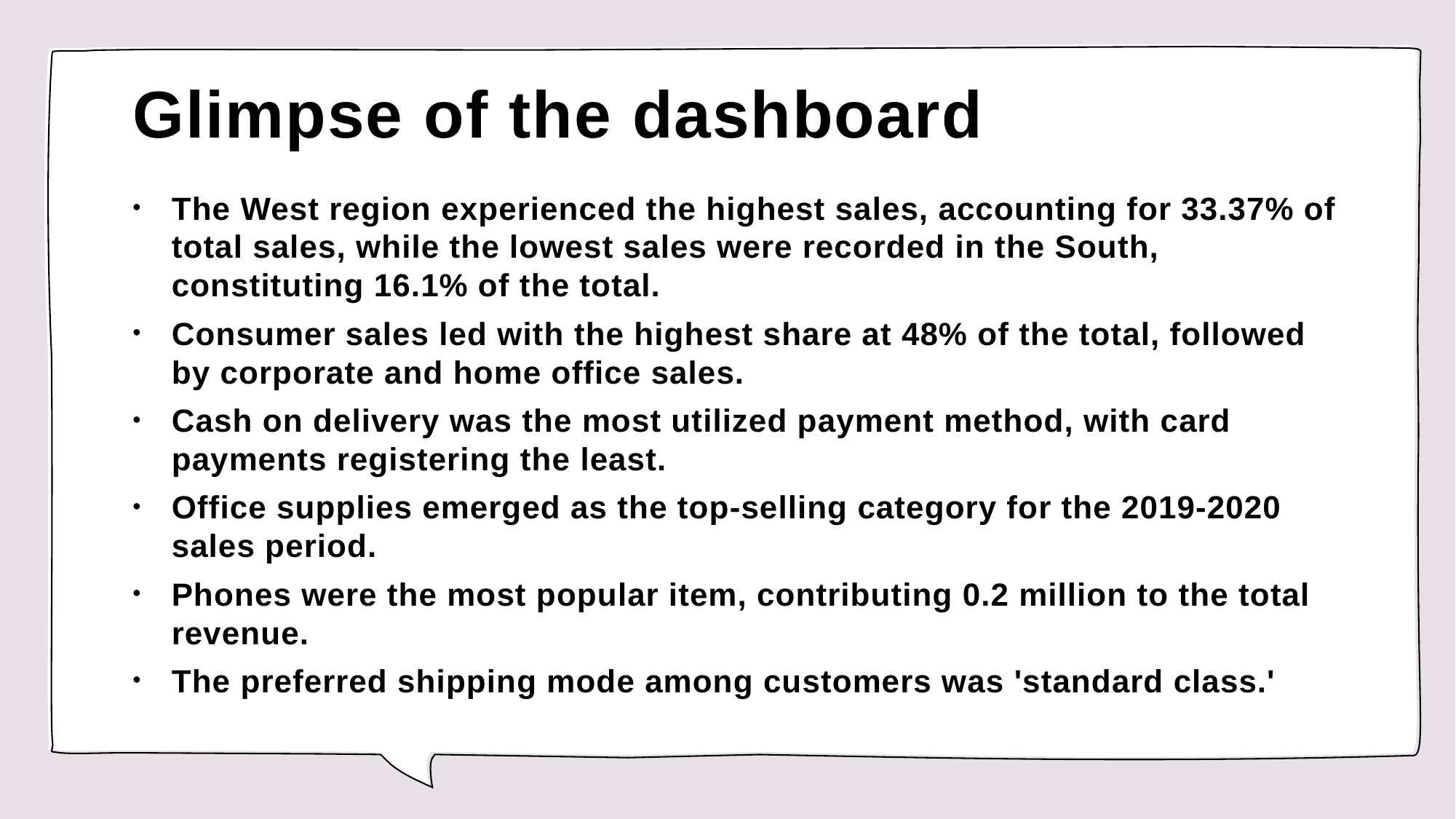

# Glimpse of the dashboard
The West region experienced the highest sales, accounting for 33.37% of total sales, while the lowest sales were recorded in the South, constituting 16.1% of the total.
Consumer sales led with the highest share at 48% of the total, followed by corporate and home office sales.
Cash on delivery was the most utilized payment method, with card payments registering the least.
Office supplies emerged as the top-selling category for the 2019-2020 sales period.
Phones were the most popular item, contributing 0.2 million to the total revenue.
The preferred shipping mode among customers was 'standard class.'